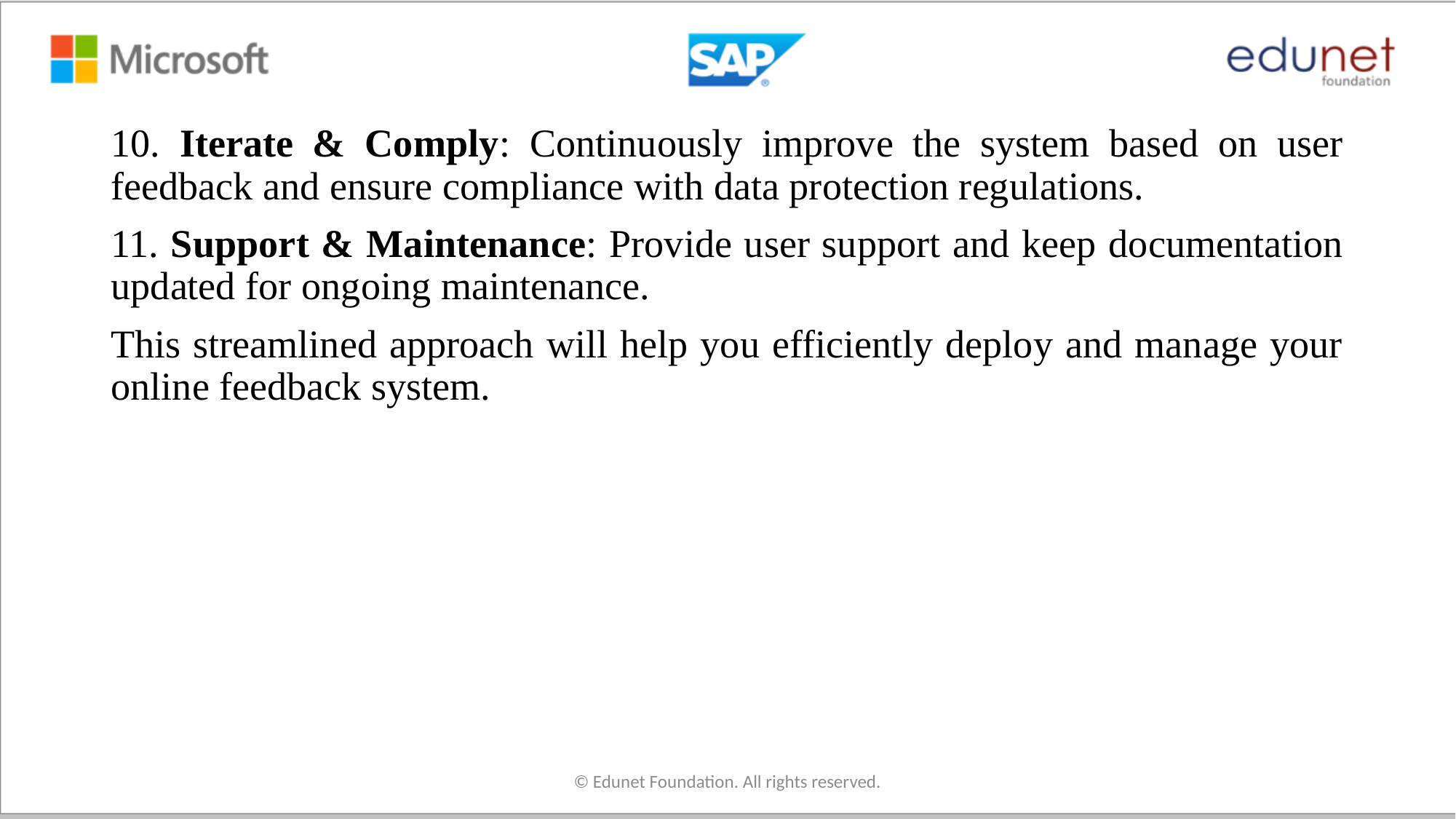

10. Iterate & Comply: Continuously improve the system based on user feedback and ensure compliance with data protection regulations.
11. Support & Maintenance: Provide user support and keep documentation updated for ongoing maintenance.
This streamlined approach will help you efficiently deploy and manage your online feedback system.
© Edunet Foundation. All rights reserved.